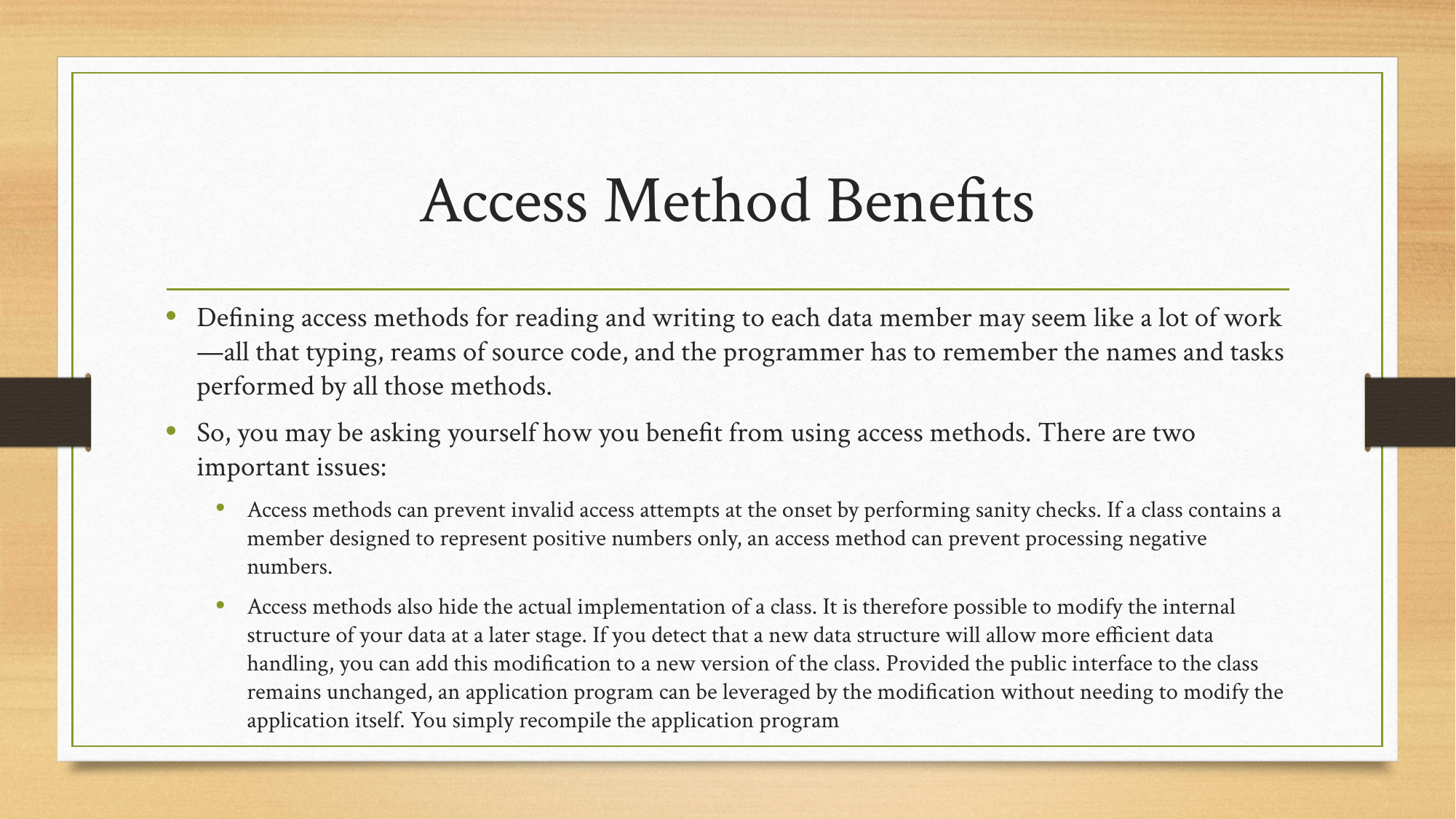

# Access Method Benefits
Defining access methods for reading and writing to each data member may seem like a lot of work—all that typing, reams of source code, and the programmer has to remember the names and tasks performed by all those methods.
So, you may be asking yourself how you benefit from using access methods. There are two important issues:
Access methods can prevent invalid access attempts at the onset by performing sanity checks. If a class contains a member designed to represent positive numbers only, an access method can prevent processing negative numbers.
Access methods also hide the actual implementation of a class. It is therefore possible to modify the internal structure of your data at a later stage. If you detect that a new data structure will allow more efficient data handling, you can add this modification to a new version of the class. Provided the public interface to the class remains unchanged, an application program can be leveraged by the modification without needing to modify the application itself. You simply recompile the application program